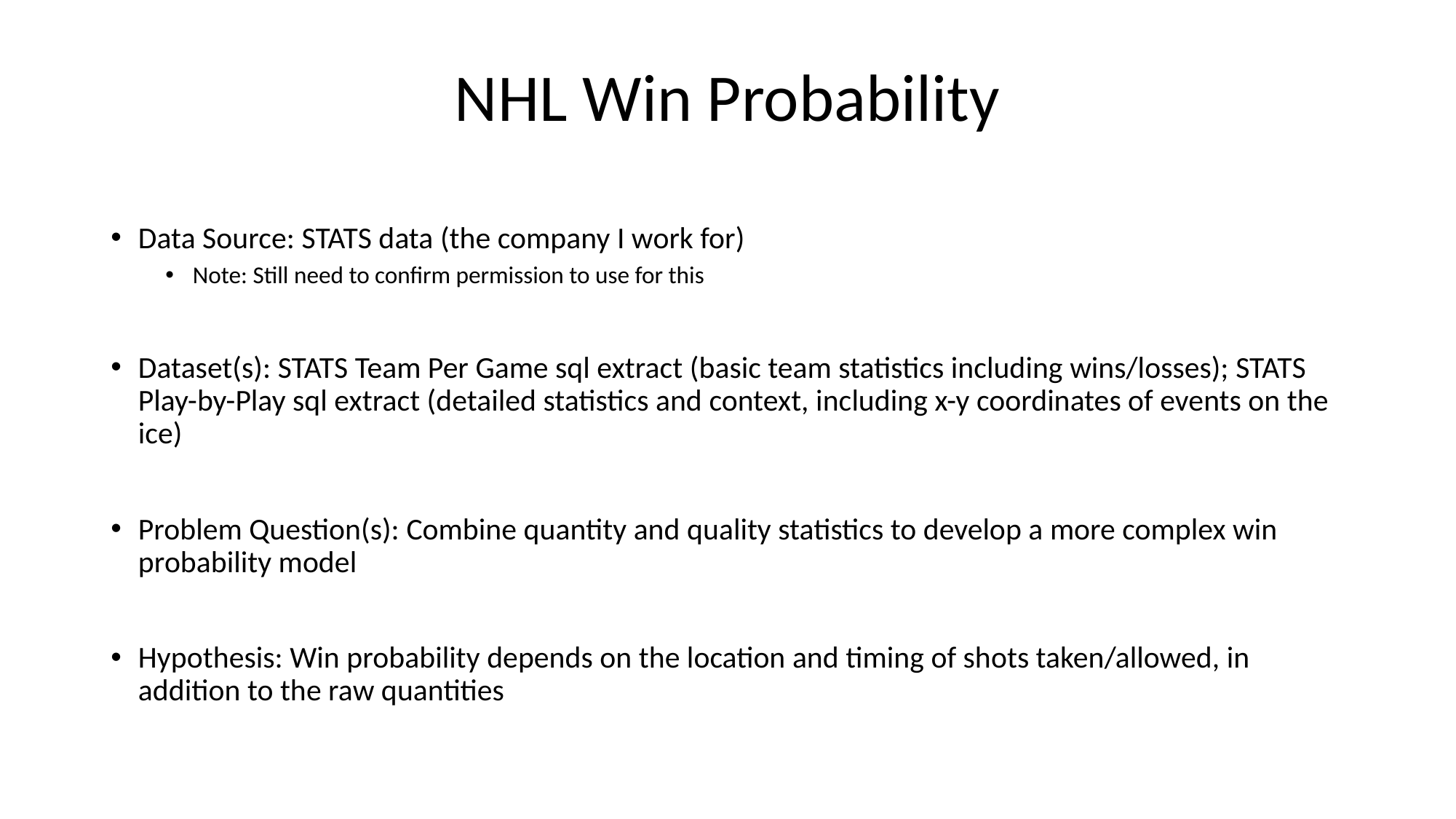

# NHL Win Probability
Data Source: STATS data (the company I work for)
Note: Still need to confirm permission to use for this

Dataset(s): STATS Team Per Game sql extract (basic team statistics including wins/losses); STATS Play-by-Play sql extract (detailed statistics and context, including x-y coordinates of events on the ice)

Problem Question(s): Combine quantity and quality statistics to develop a more complex win probability model

Hypothesis: Win probability depends on the location and timing of shots taken/allowed, in addition to the raw quantities